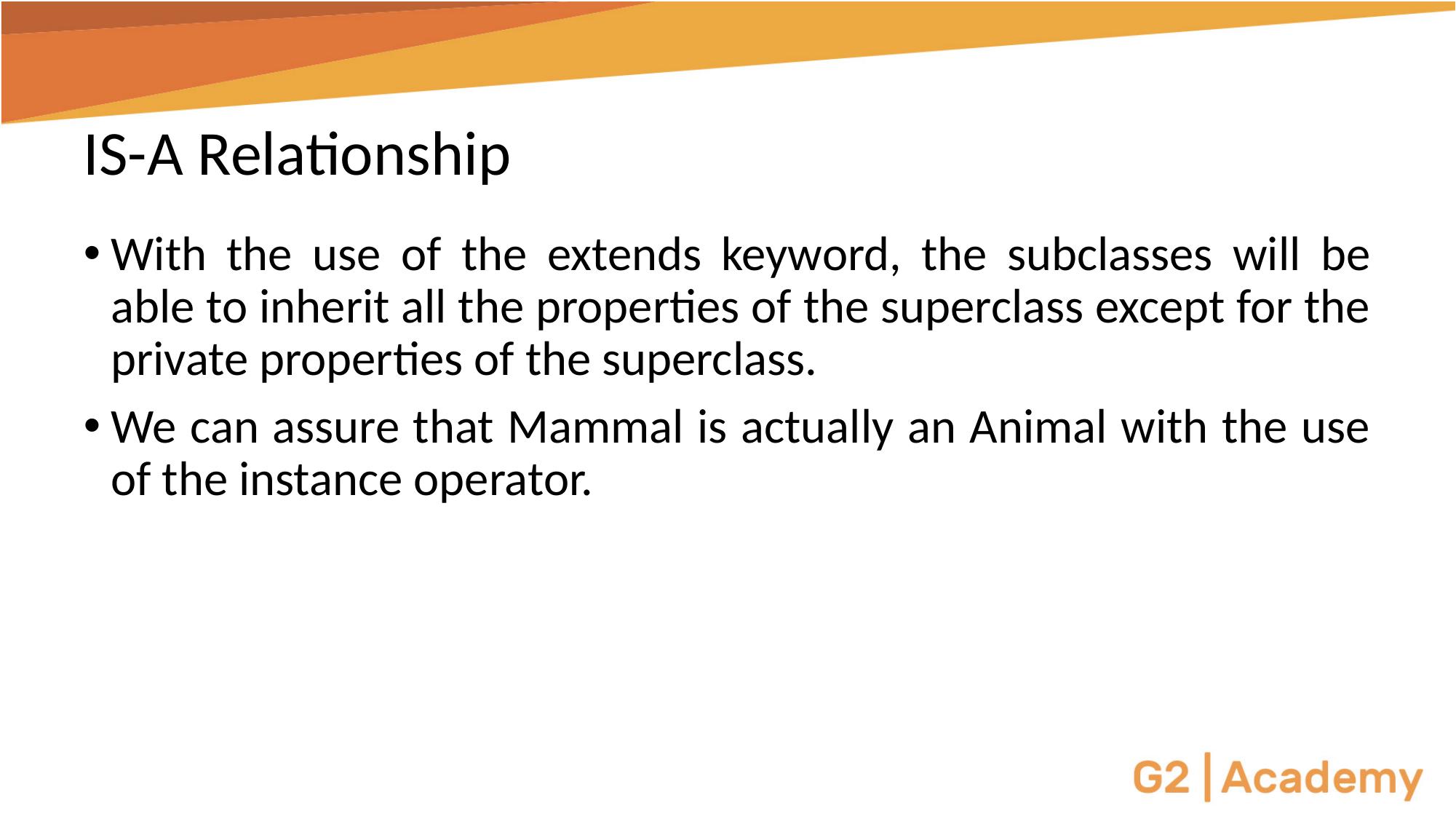

# IS-A Relationship
With the use of the extends keyword, the subclasses will be able to inherit all the properties of the superclass except for the private properties of the superclass.
We can assure that Mammal is actually an Animal with the use of the instance operator.